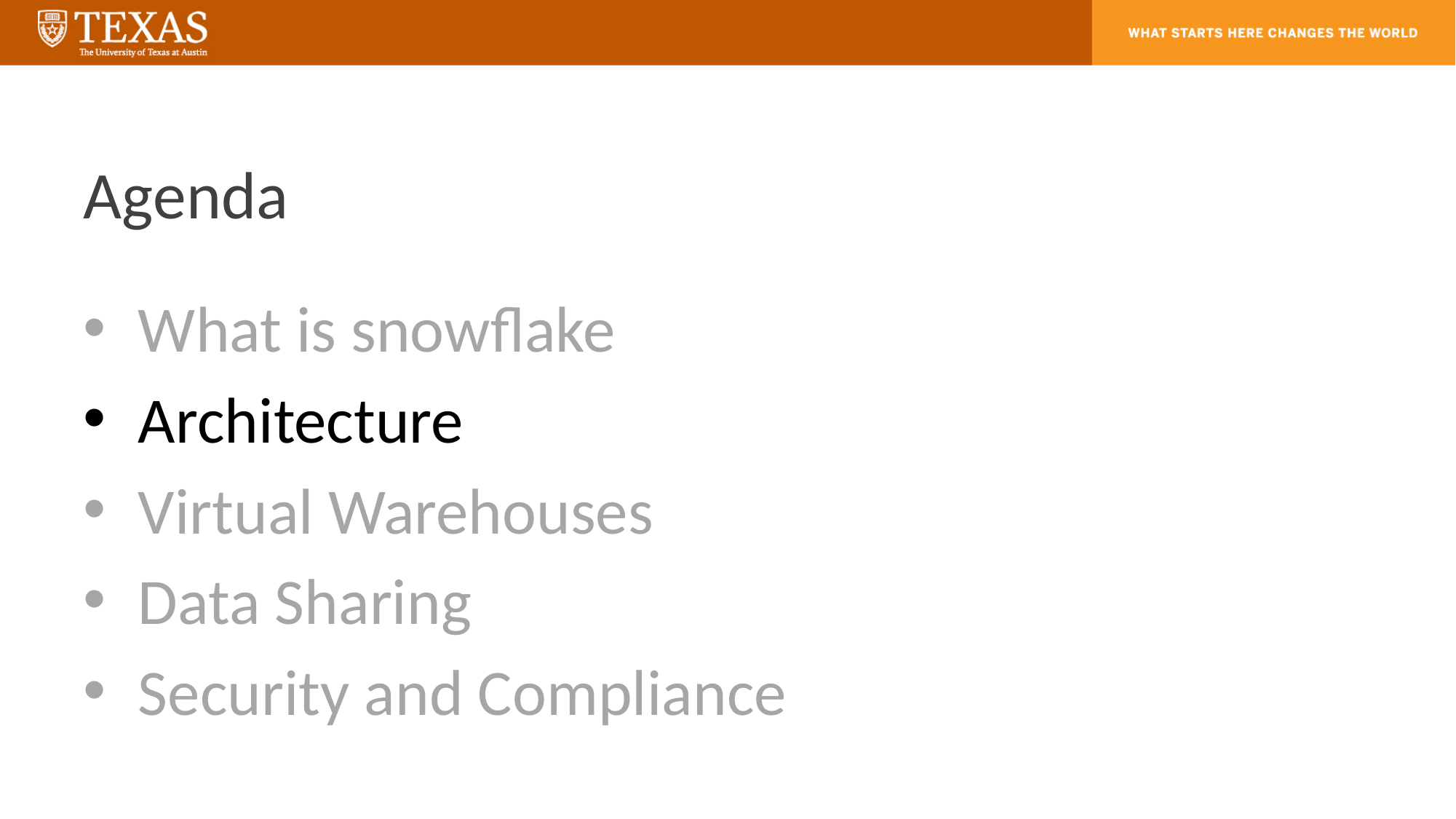

# Agenda
What is snowflake
Architecture
Virtual Warehouses
Data Sharing
Security and Compliance